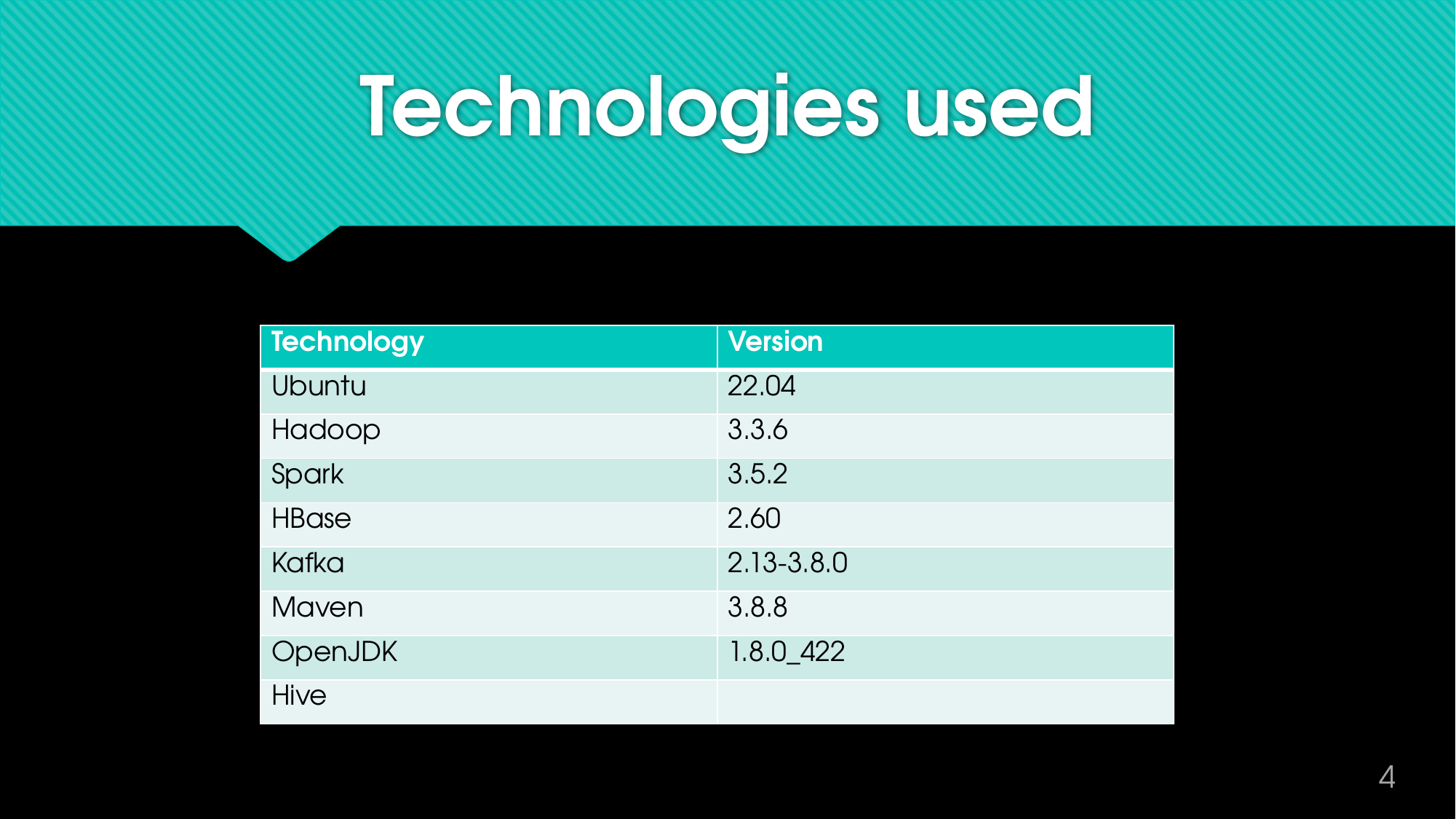

# Technologies used
| Technology | Version |
| --- | --- |
| Ubuntu | 22.04 |
| Hadoop | 3.3.6 |
| Spark | 3.5.2 |
| HBase | 2.60 |
| Kafka | 2.13-3.8.0 |
| Maven | 3.8.8 |
| OpenJDK | 1.8.0\_422 |
| Hive |  |
4